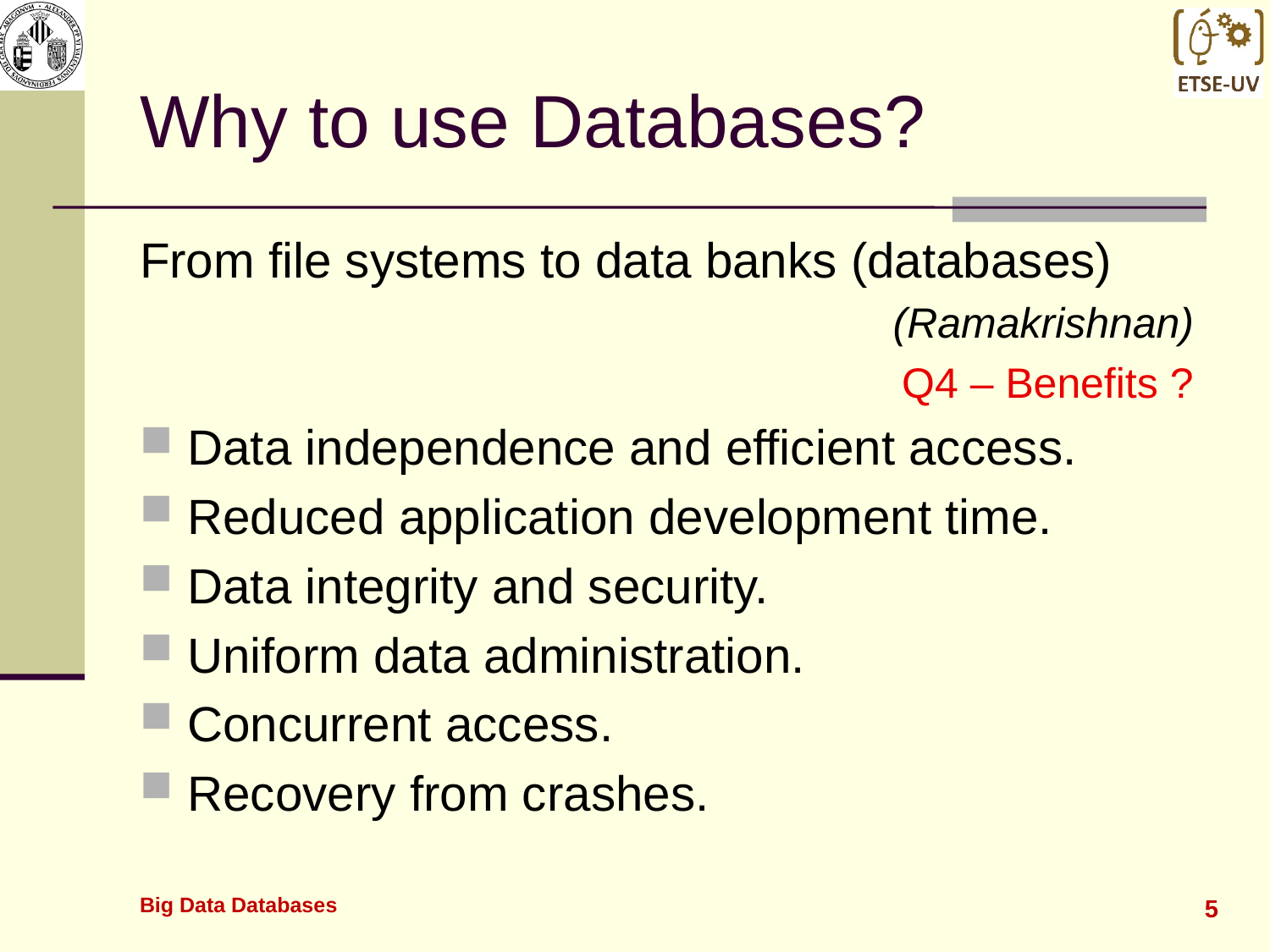

# Why to use Databases?
From file systems to data banks (databases)
(Ramakrishnan)
Q4 – Benefits ?
Data independence and efficient access.
Reduced application development time.
Data integrity and security.
Uniform data administration.
Concurrent access.
Recovery from crashes.
Big Data Databases
5